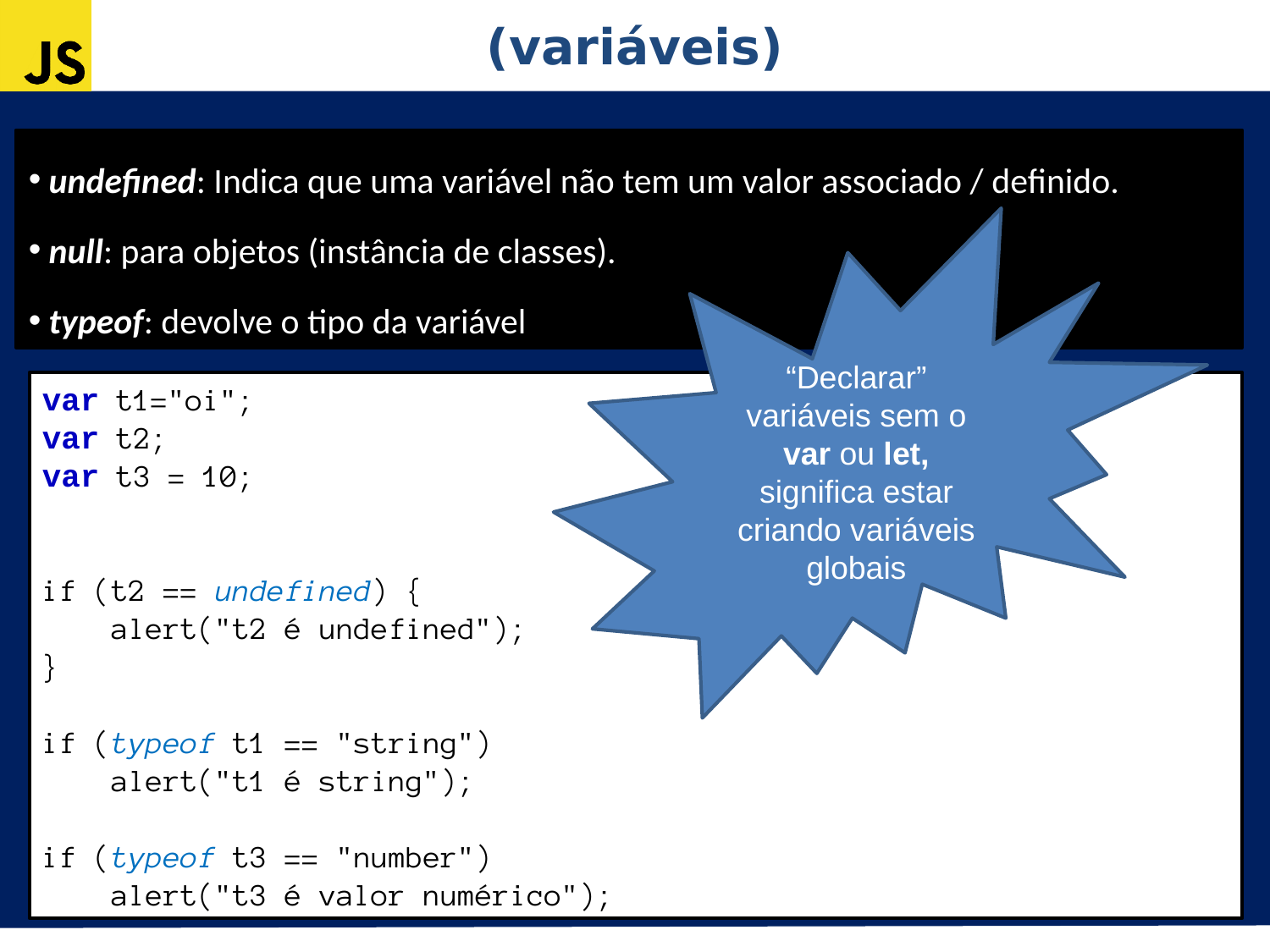

(variáveis)
 undefined: Indica que uma variável não tem um valor associado / definido.
 null: para objetos (instância de classes).
 typeof: devolve o tipo da variável
“Declarar” variáveis sem o var ou let, significa estar criando variáveis globais
var t1="oi";
var t2;
var t3 = 10;

if (t2 == undefined) {
    alert("t2 é undefined");
}
if (typeof t1 == "string")
    alert("t1 é string");

if (typeof t3 == "number")
    alert("t3 é valor numérico");